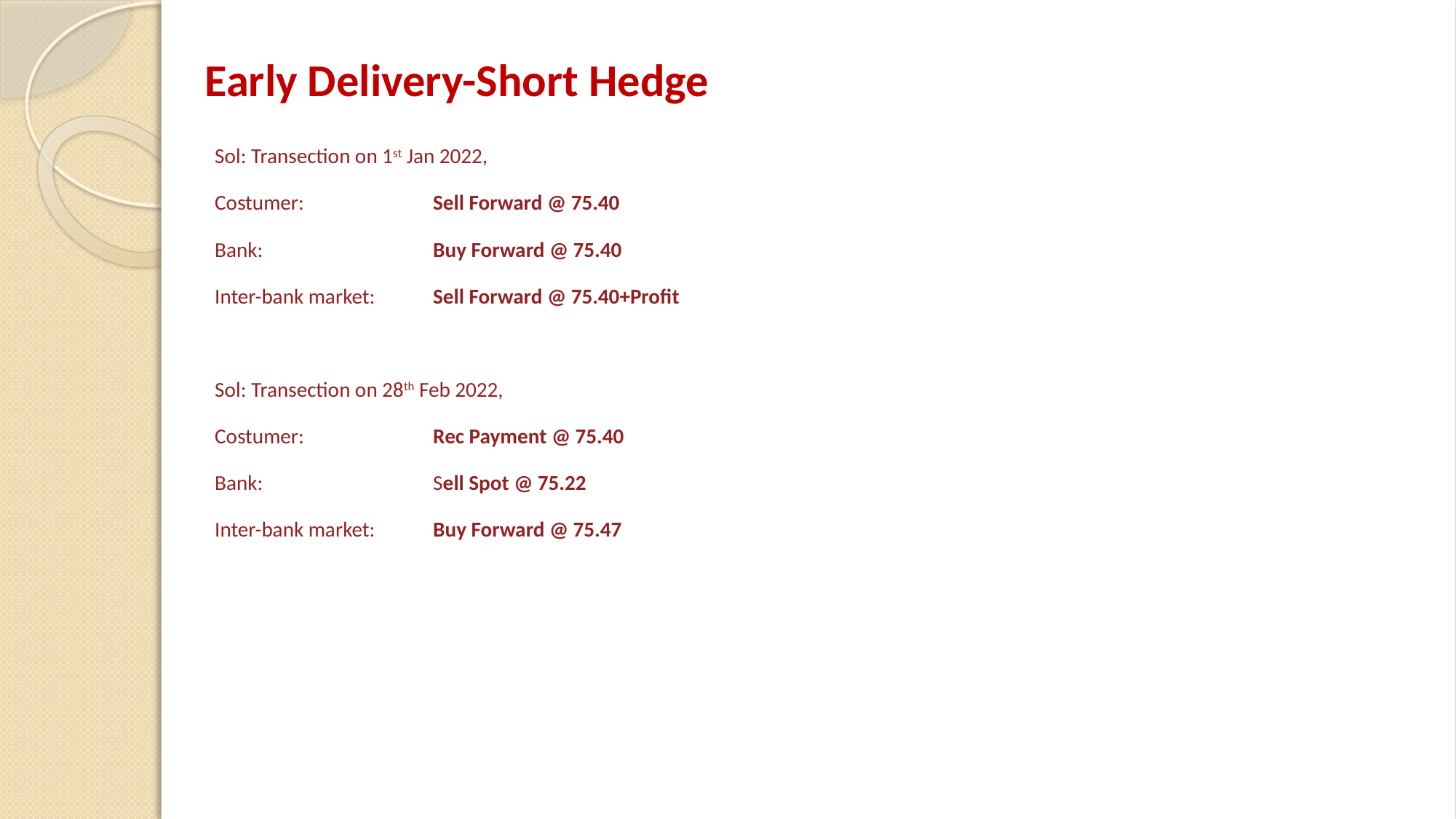

# Early Delivery-Short Hedge
Sol: Transection on 1st Jan 2022,
Costumer: 		Sell Forward @ 75.40
Bank:		Buy Forward @ 75.40
Inter-bank market:	Sell Forward @ 75.40+Profit

Sol: Transection on 28th Feb 2022,
Costumer: 		Rec Payment @ 75.40
Bank:		Sell Spot @ 75.22
Inter-bank market:	Buy Forward @ 75.47